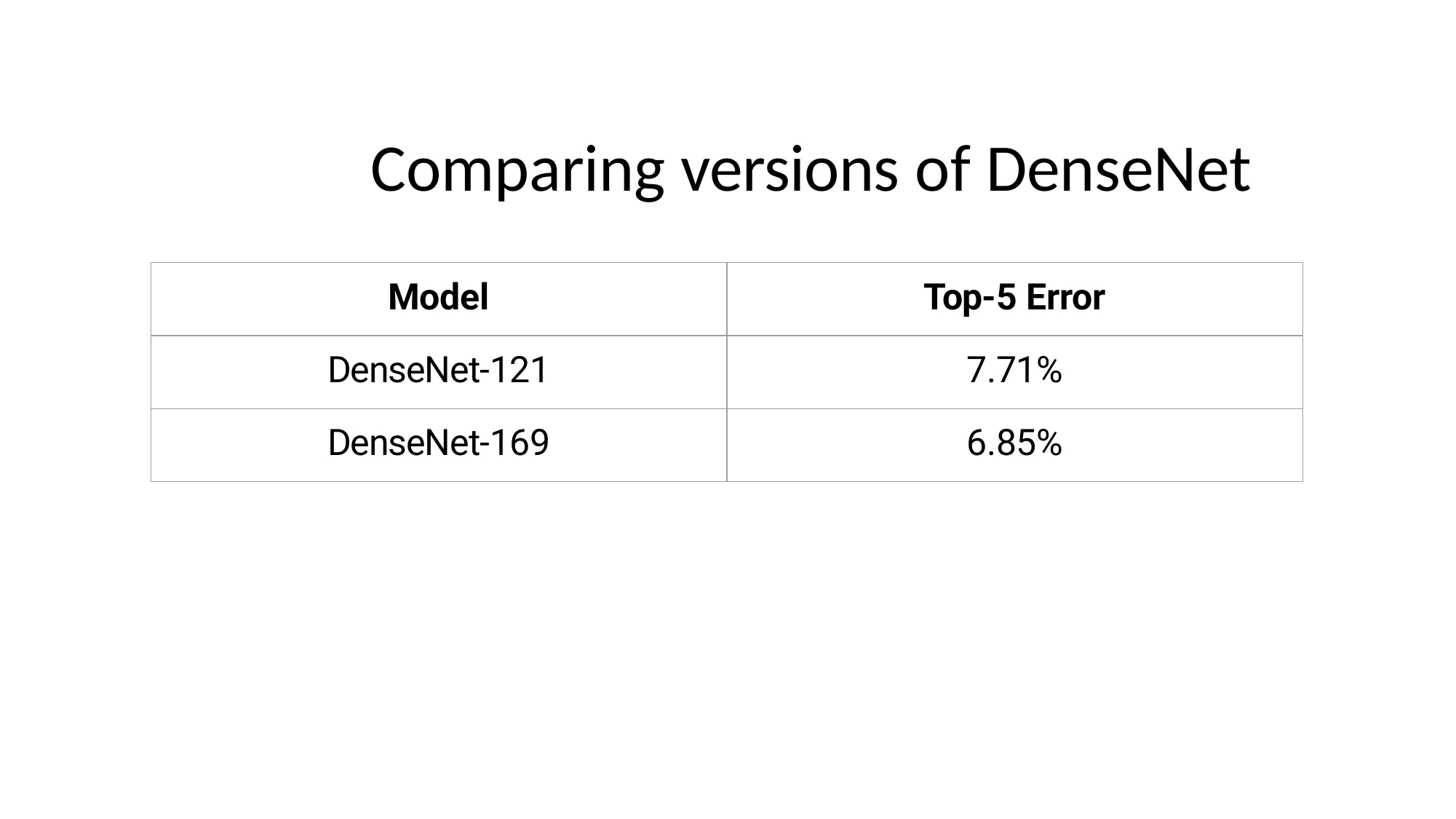

# Comparing versions of DenseNet
| Model | Top-5 Error |
| --- | --- |
| DenseNet-121 | 7.71% |
| DenseNet-169 | 6.85% |